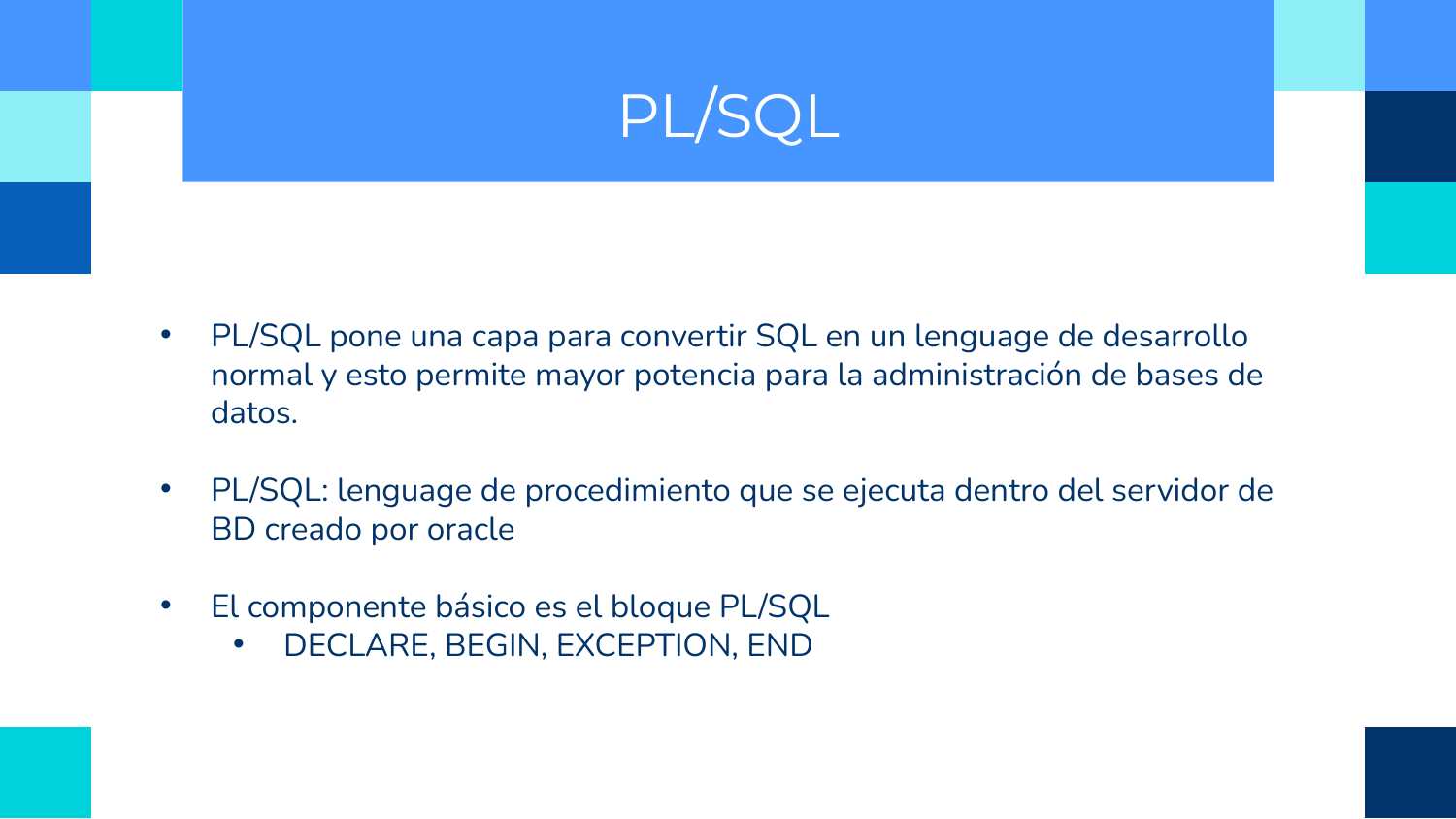

# PL/SQL

PL/SQL pone una capa para convertir SQL en un lenguage de desarrollo normal y esto permite mayor potencia para la administración de bases de datos.

PL/SQL: lenguage de procedimiento que se ejecuta dentro del servidor de BD creado por oracle

El componente básico es el bloque PL/SQL
DECLARE, BEGIN, EXCEPTION, END